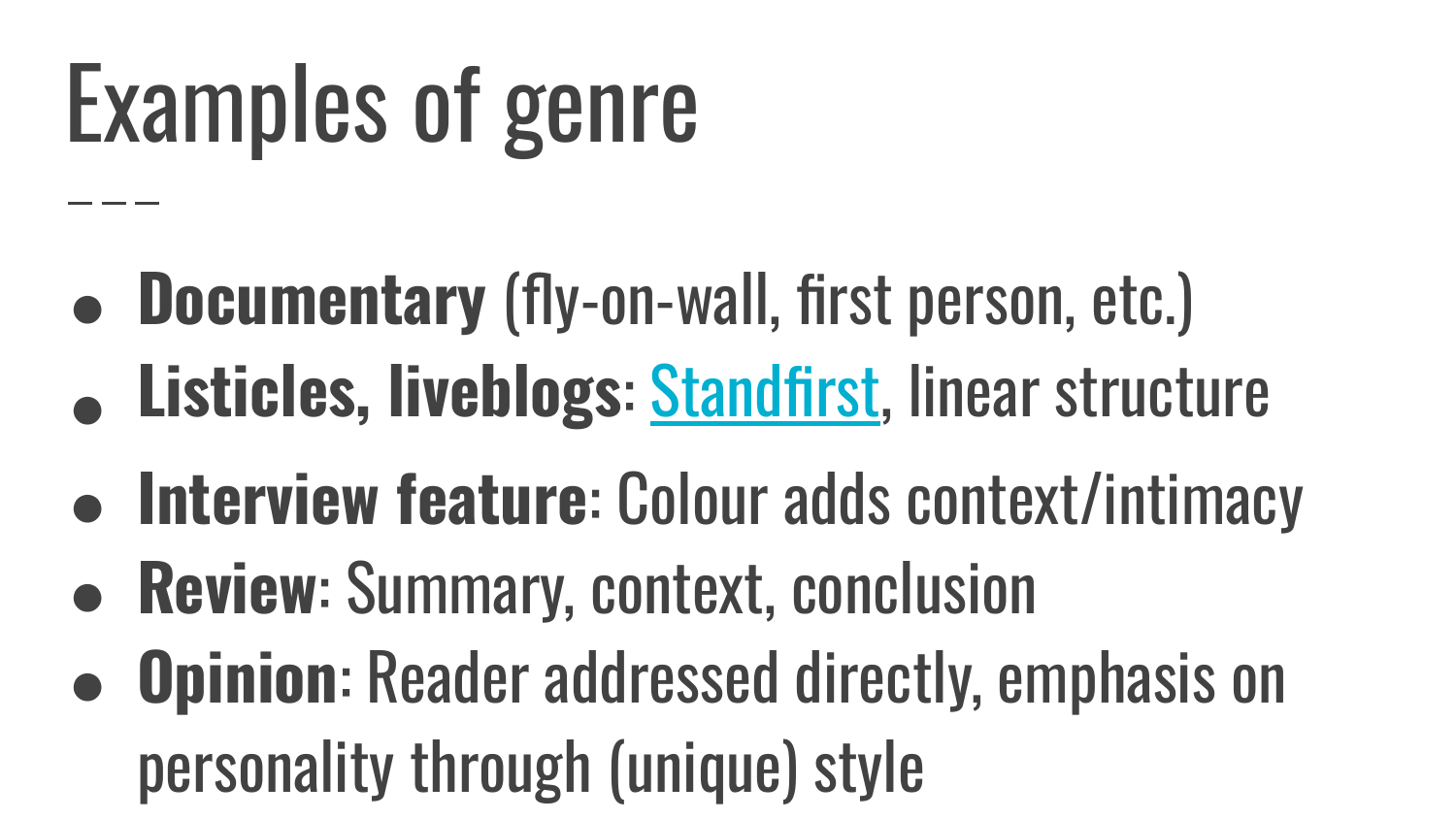

# Examples of genre
Documentary (fly-on-wall, first person, etc.)
Listicles, liveblogs: Standfirst, linear structure
Interview feature: Colour adds context/intimacy
Review: Summary, context, conclusion
Opinion: Reader addressed directly, emphasis on personality through (unique) style